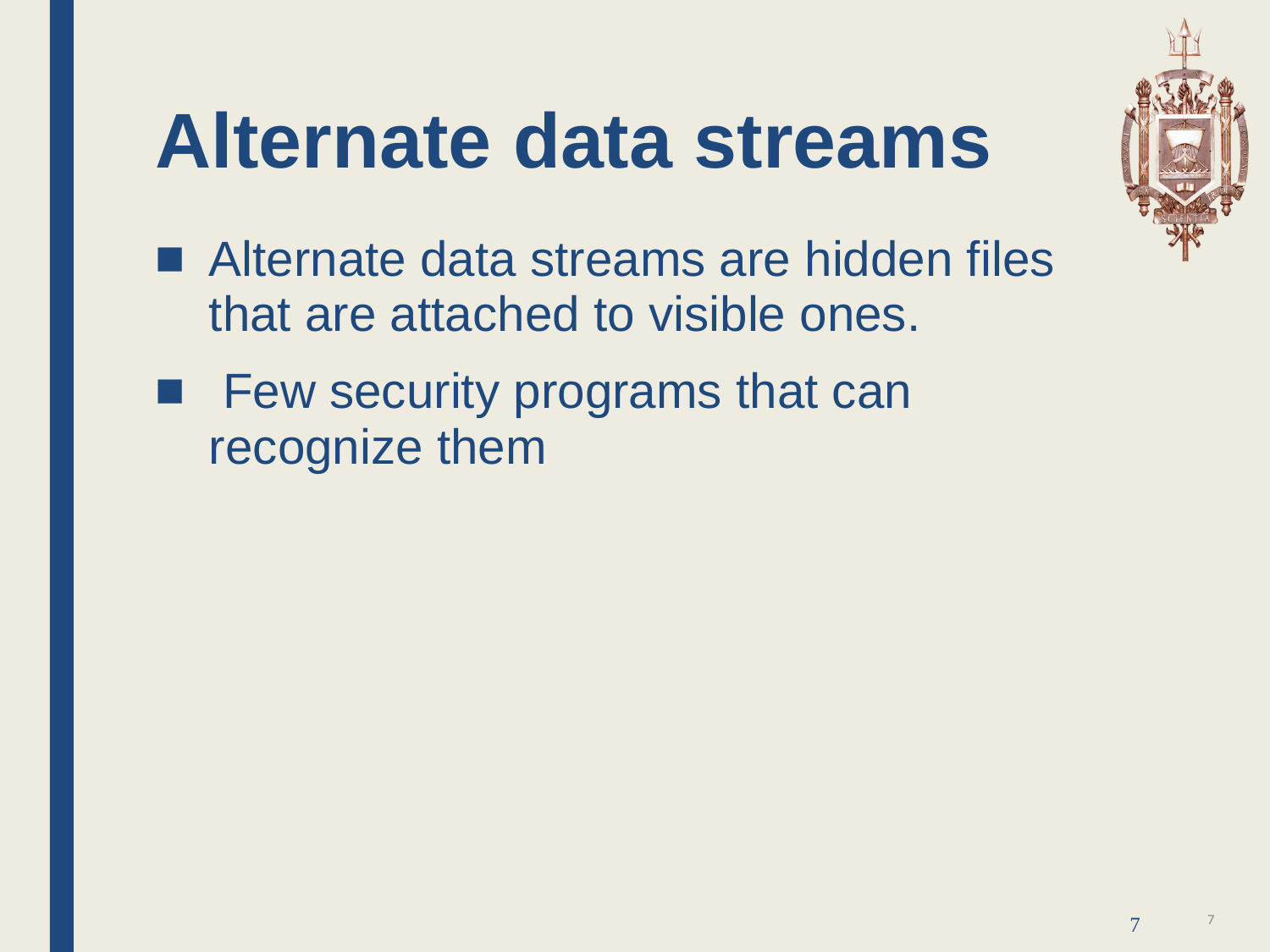

# Alternate data streams
Alternate data streams are hidden files that are attached to visible ones.
 Few security programs that can recognize them
7